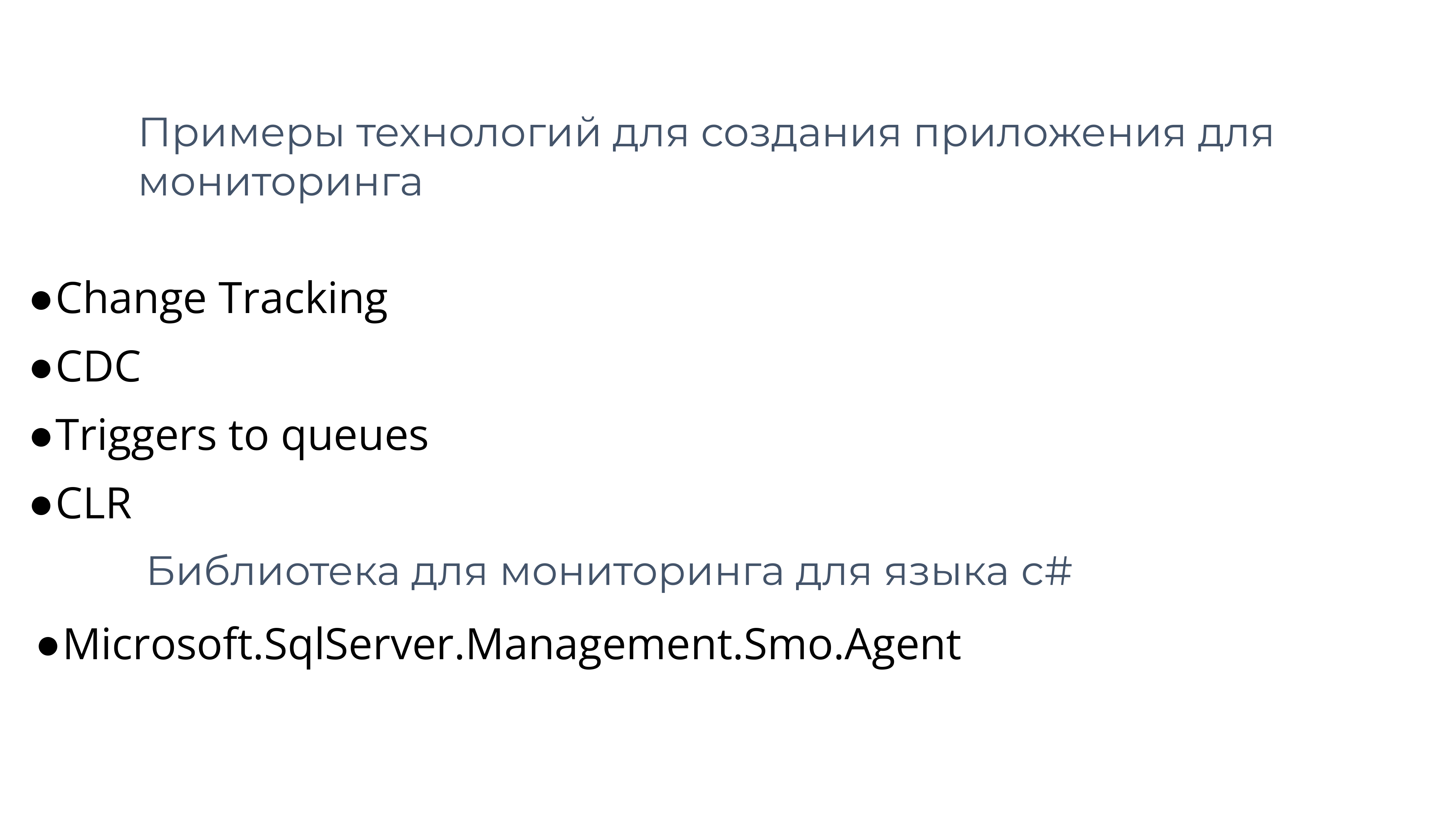

# Примеры технологий для создания приложения для мониторинга
Change Tracking
CDC
Triggers to queues
CLR

Библиотека для мониторинга для языка c#
Microsoft.SqlServer.Management.Smo.Agent